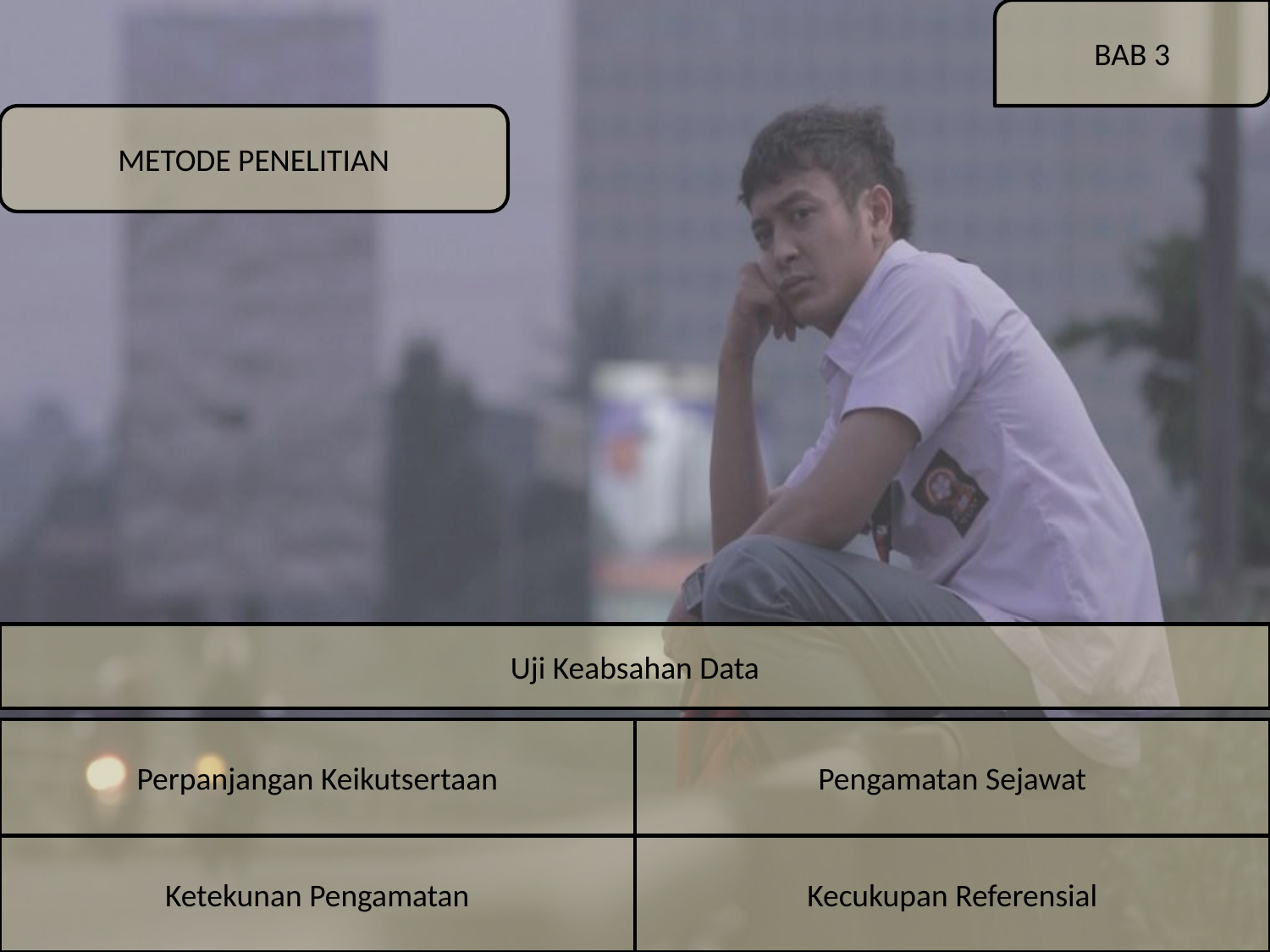

BAB 3
METODE PENELITIAN
Uji Keabsahan Data
Perpanjangan Keikutsertaan
Pengamatan Sejawat
Ketekunan Pengamatan
Kecukupan Referensial